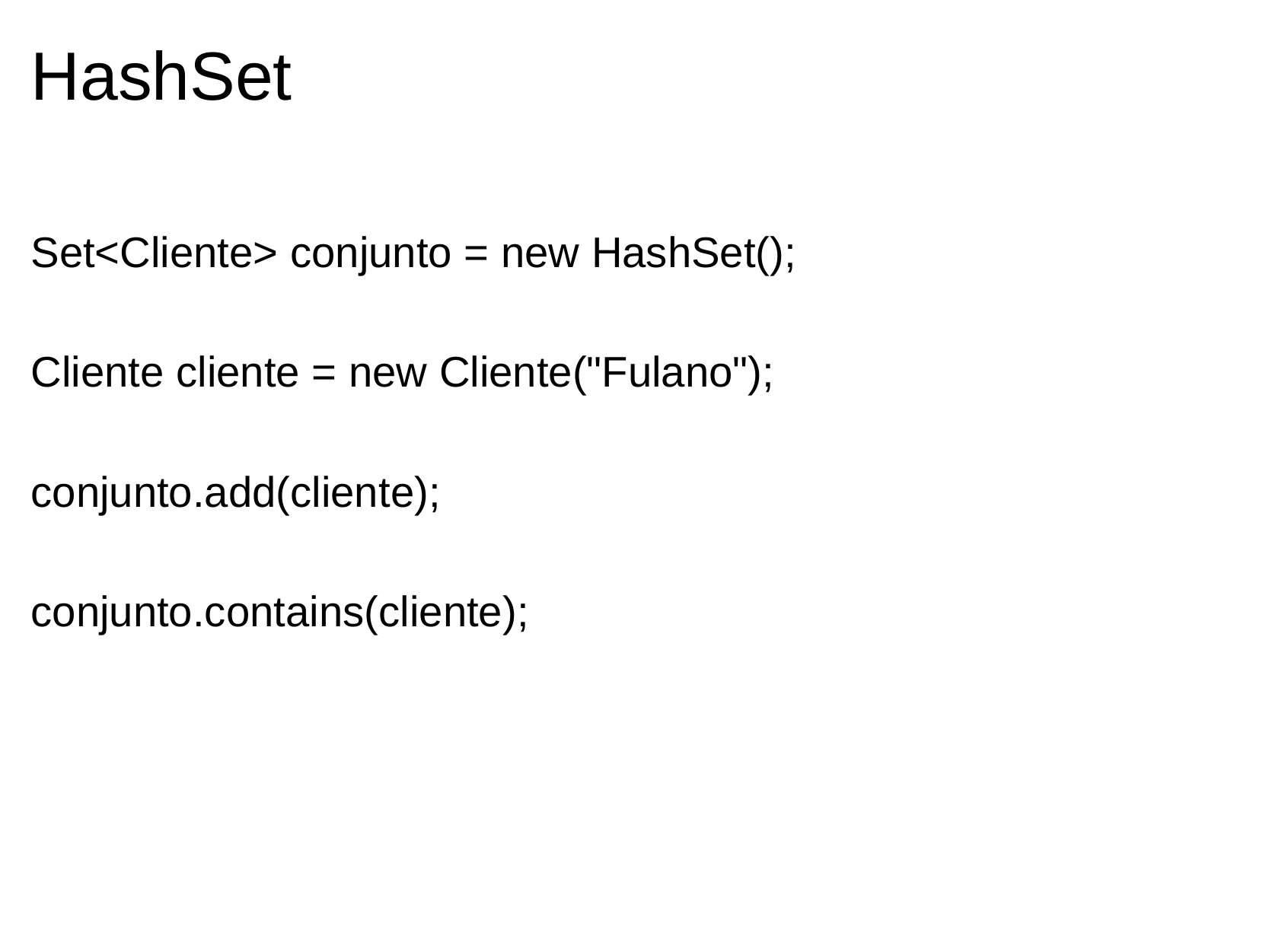

# HashSet
Set<Cliente> conjunto = new HashSet();

Cliente cliente = new Cliente("Fulano");

conjunto.add(cliente);

conjunto.contains(cliente);